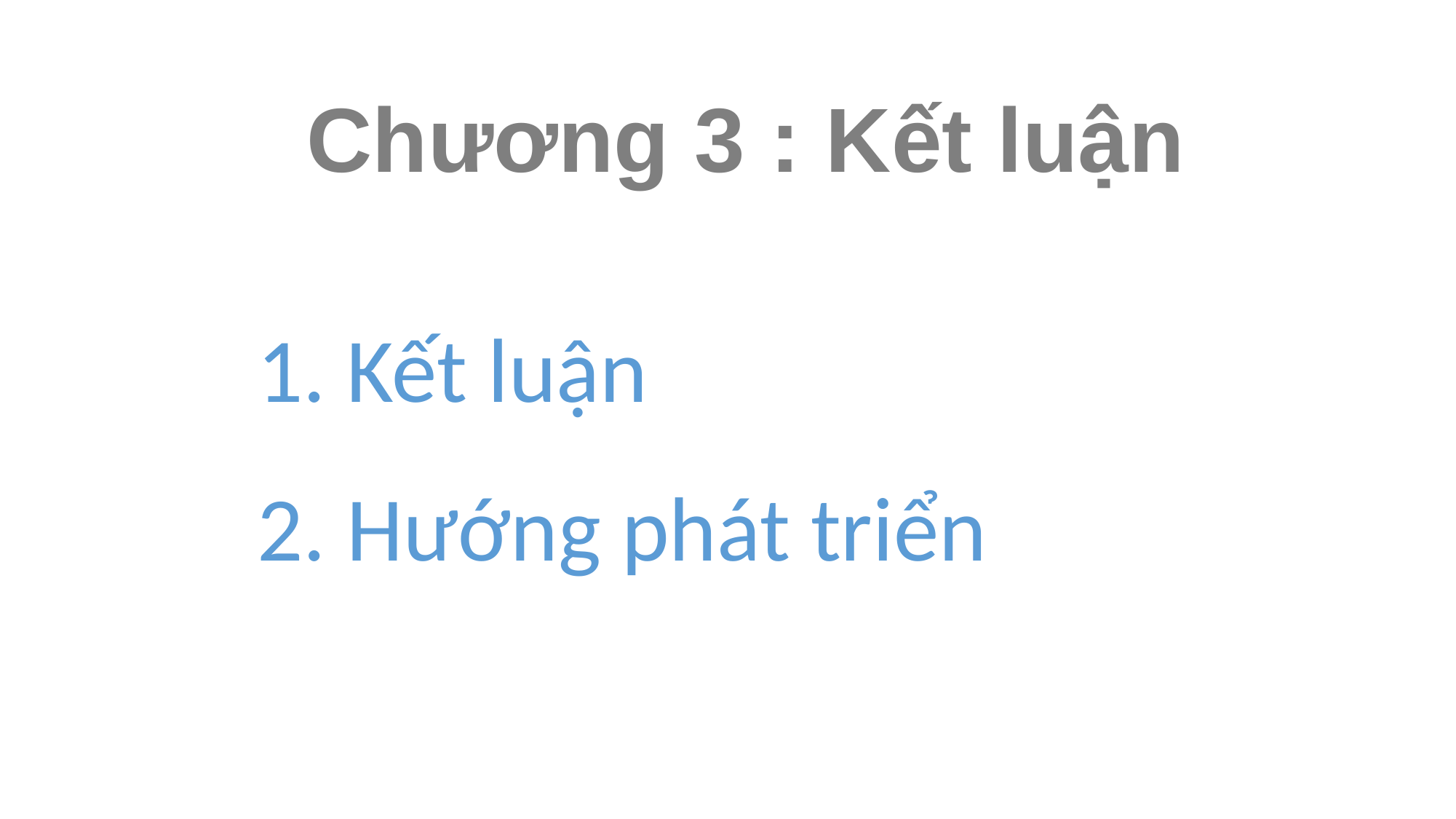

Chương 3 : Kết luận
1. Kết luận
2. Hướng phát triển